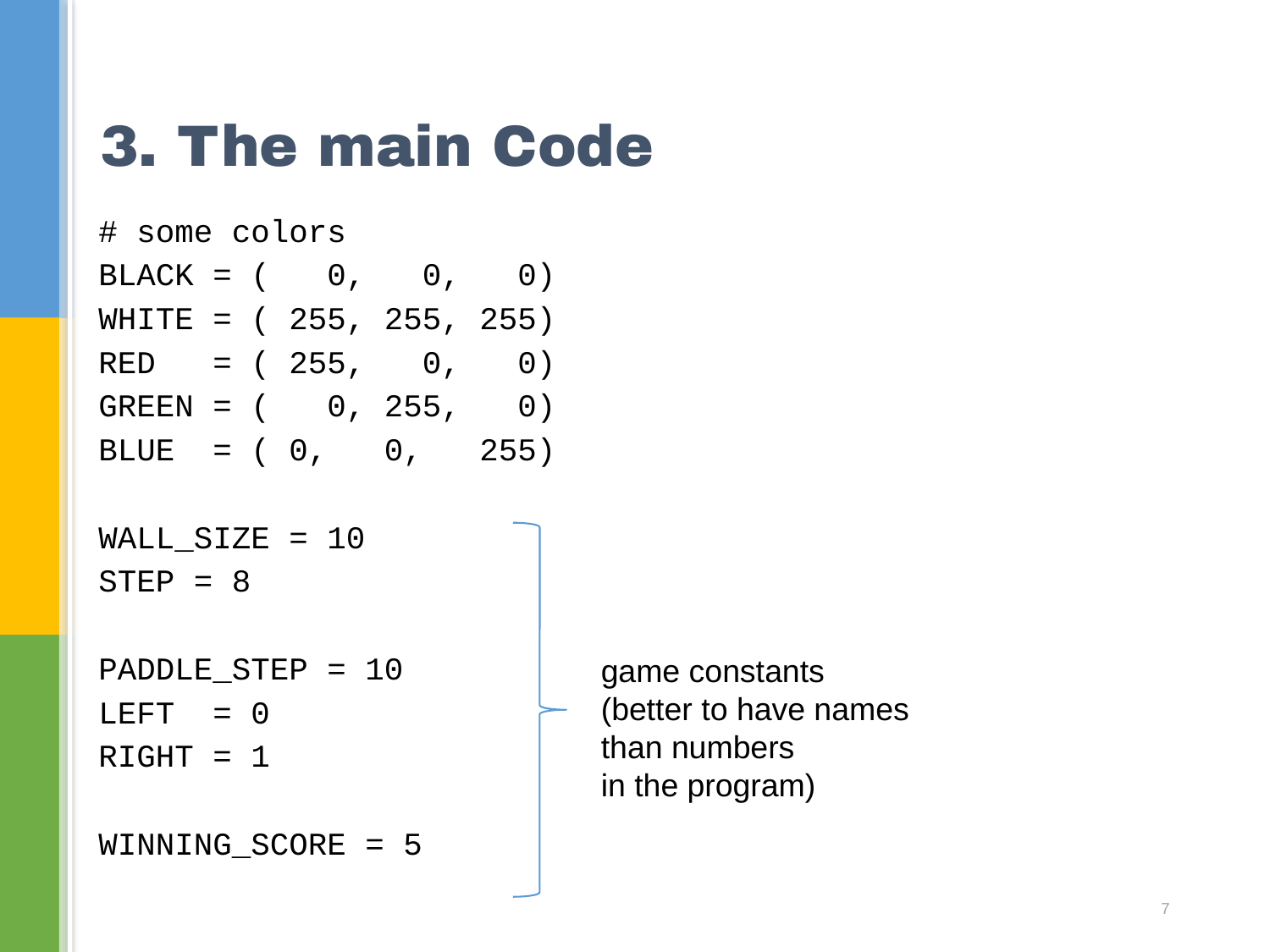

# 3. The main Code
# some colors
BLACK = (   0,   0,   0)
WHITE = ( 255, 255, 255)
RED   = ( 255,   0,   0)
GREEN = (   0, 255,   0)
BLUE  = ( 0,   0,   255)

WALL_SIZE = 10
STEP = 8

PADDLE_STEP = 10
LEFT  = 0
RIGHT = 1

WINNING_SCORE = 5

game constants
(better to have names
than numbers
in the program)
7